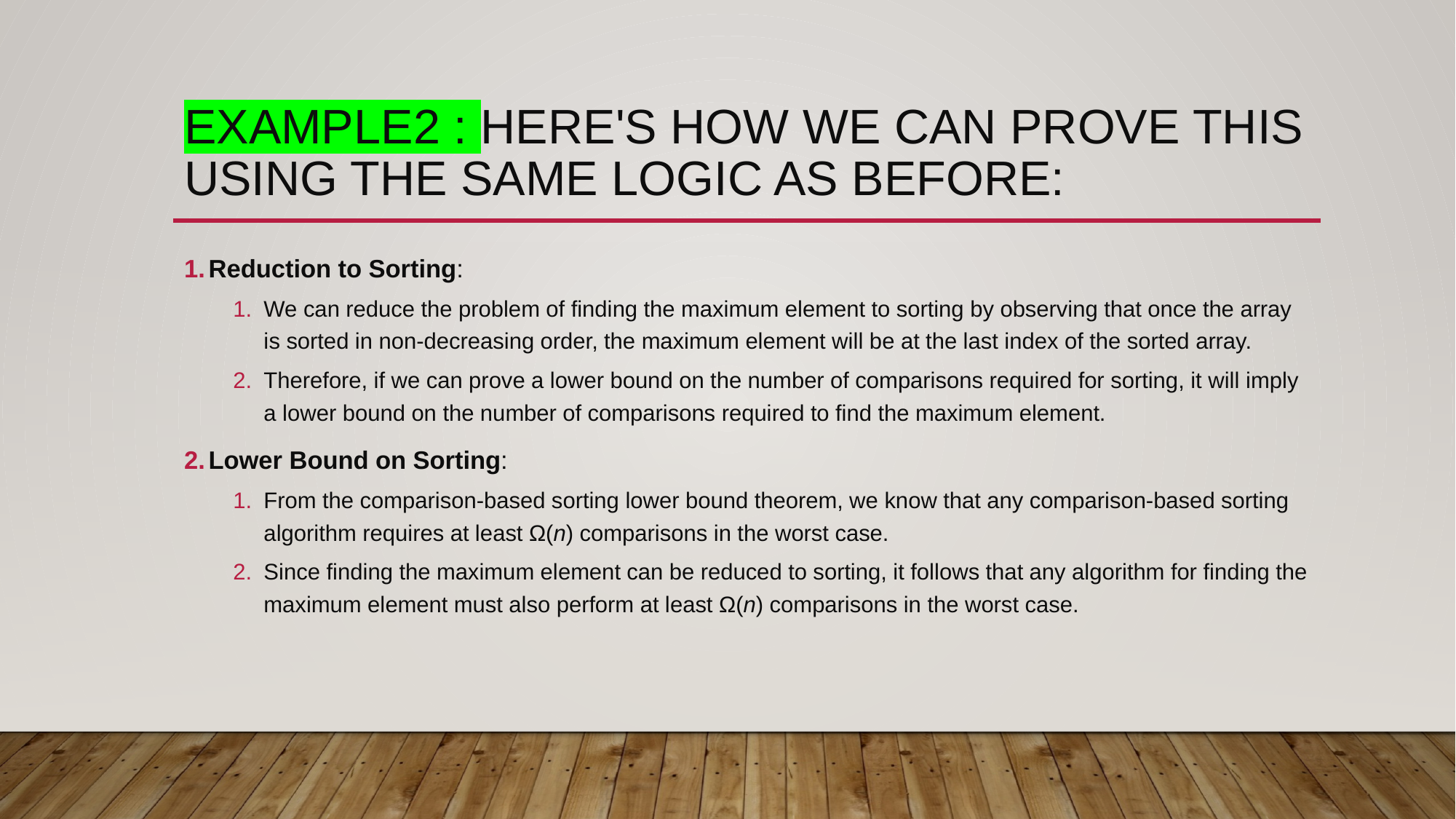

# EXAMPLE2 : Here's how we can prove this using the same logic as before:
Reduction to Sorting:
We can reduce the problem of finding the maximum element to sorting by observing that once the array is sorted in non-decreasing order, the maximum element will be at the last index of the sorted array.
Therefore, if we can prove a lower bound on the number of comparisons required for sorting, it will imply a lower bound on the number of comparisons required to find the maximum element.
Lower Bound on Sorting:
From the comparison-based sorting lower bound theorem, we know that any comparison-based sorting algorithm requires at least Ω(n) comparisons in the worst case.
Since finding the maximum element can be reduced to sorting, it follows that any algorithm for finding the maximum element must also perform at least Ω(n) comparisons in the worst case.